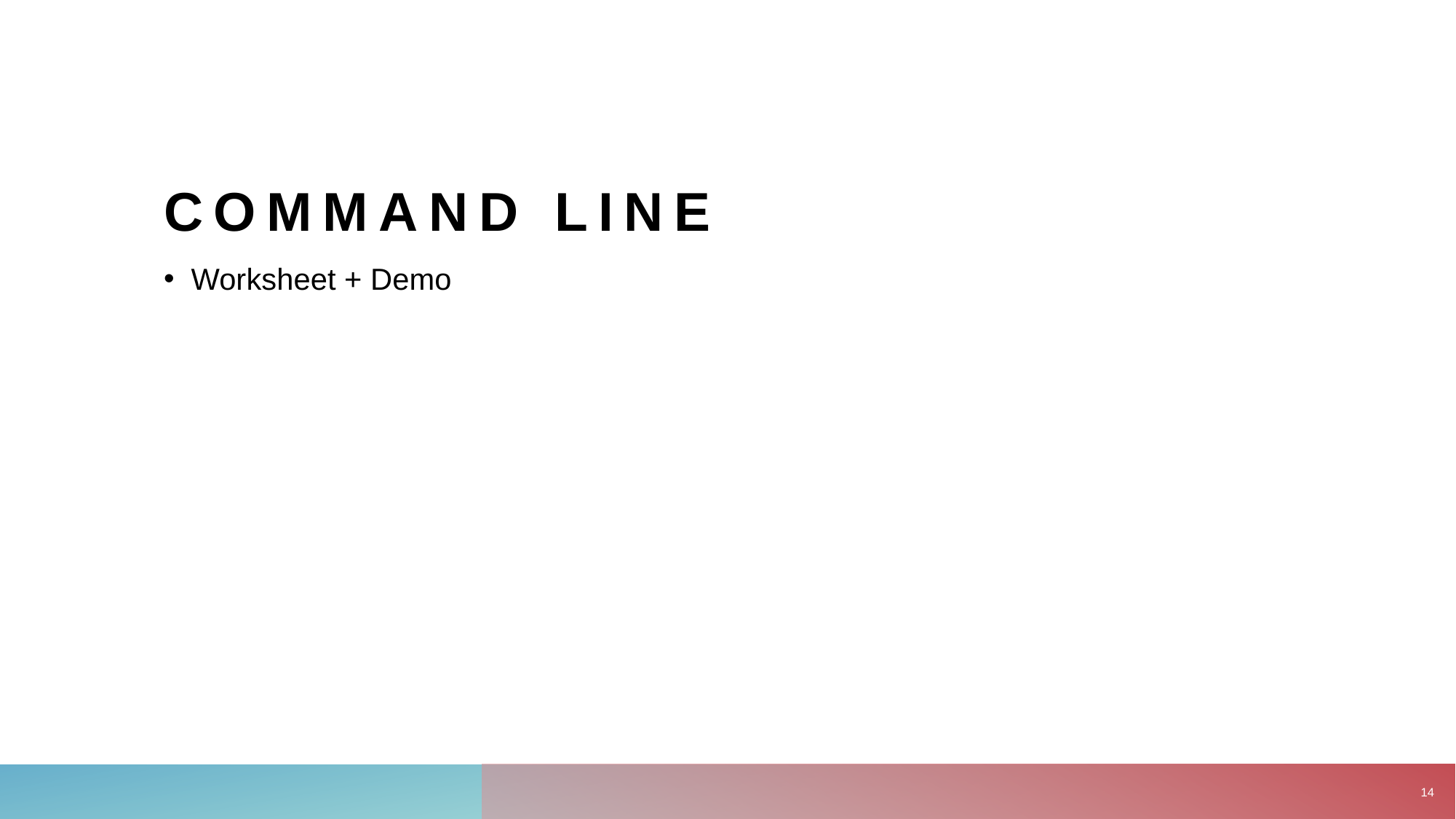

# Command Line
Worksheet + Demo
14